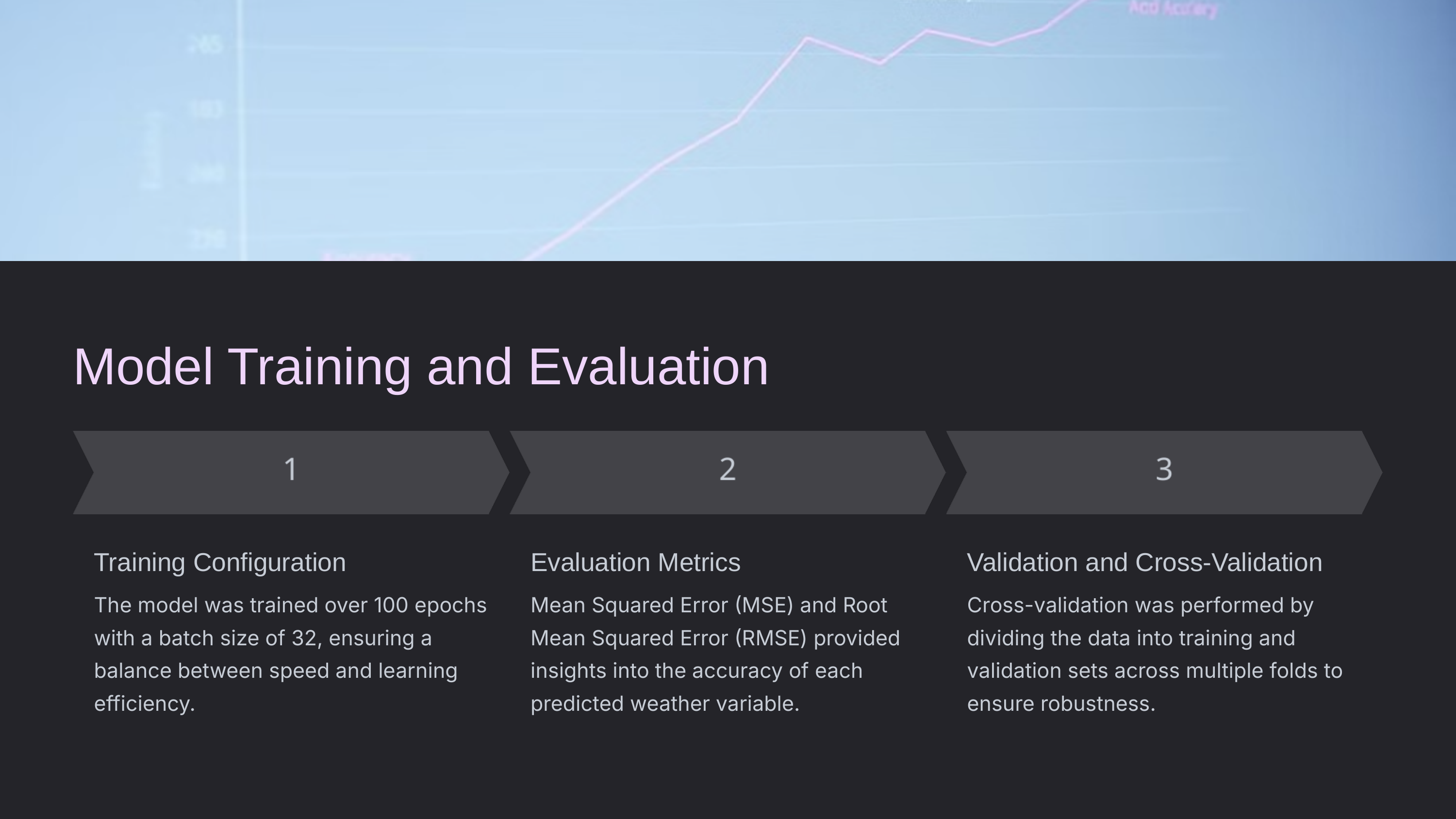

Model Training and Evaluation

Training Configuration
Evaluation Metrics
Validation and Cross-Validation
The model was trained over 100 epochs with a batch size of 32, ensuring a balance between speed and learning efficiency.
Mean Squared Error (MSE) and Root Mean Squared Error (RMSE) provided insights into the accuracy of each predicted weather variable.
Cross-validation was performed by dividing the data into training and validation sets across multiple folds to ensure robustness.